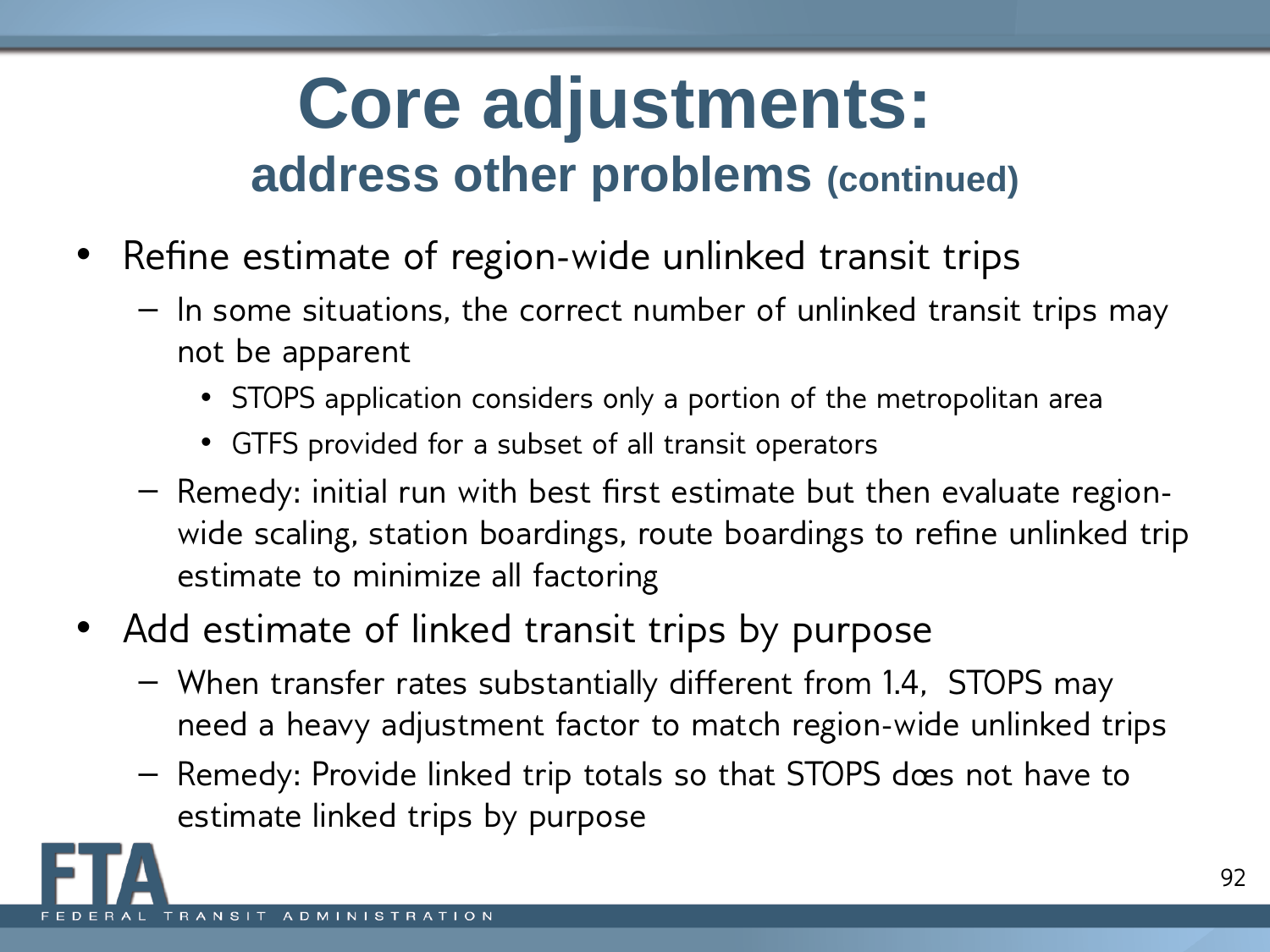

# Core adjustments: address other problems (continued)
Refine estimate of region-wide unlinked transit trips
In some situations, the correct number of unlinked transit trips may not be apparent
STOPS application considers only a portion of the metropolitan area
GTFS provided for a subset of all transit operators
Remedy: initial run with best first estimate but then evaluate region-wide scaling, station boardings, route boardings to refine unlinked trip estimate to minimize all factoring
Add estimate of linked transit trips by purpose
When transfer rates substantially different from 1.4,  STOPS may need a heavy adjustment factor to match region-wide unlinked trips
Remedy: Provide linked trip totals so that STOPS does not have to estimate linked trips by purpose